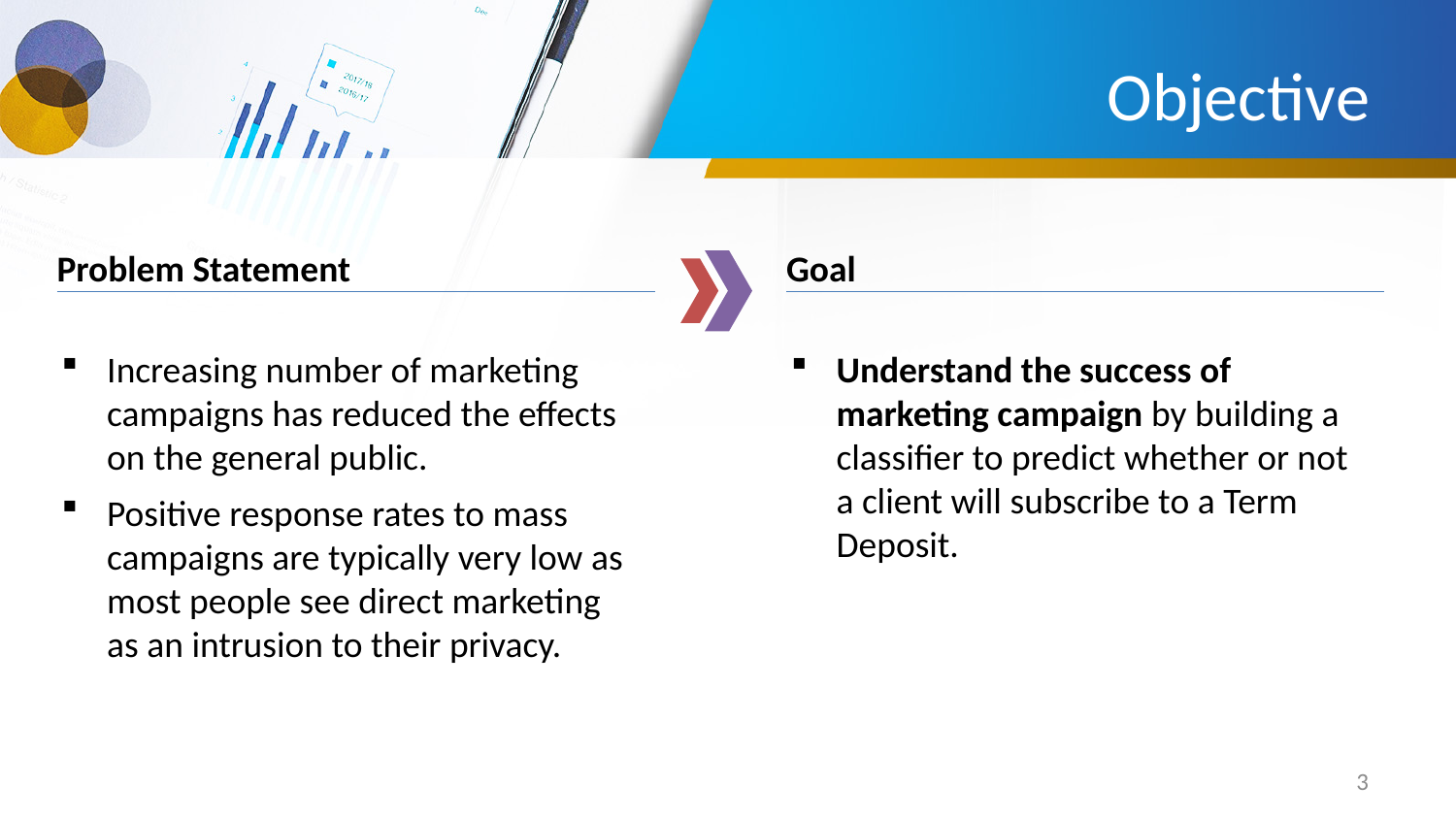

# Objective
Problem Statement
Goal

Increasing number of marketing campaigns has reduced the effects on the general public.
Positive response rates to mass campaigns are typically very low as most people see direct marketing as an intrusion to their privacy.
Understand the success of marketing campaign by building a classifier to predict whether or not a client will subscribe to a Term Deposit.
3